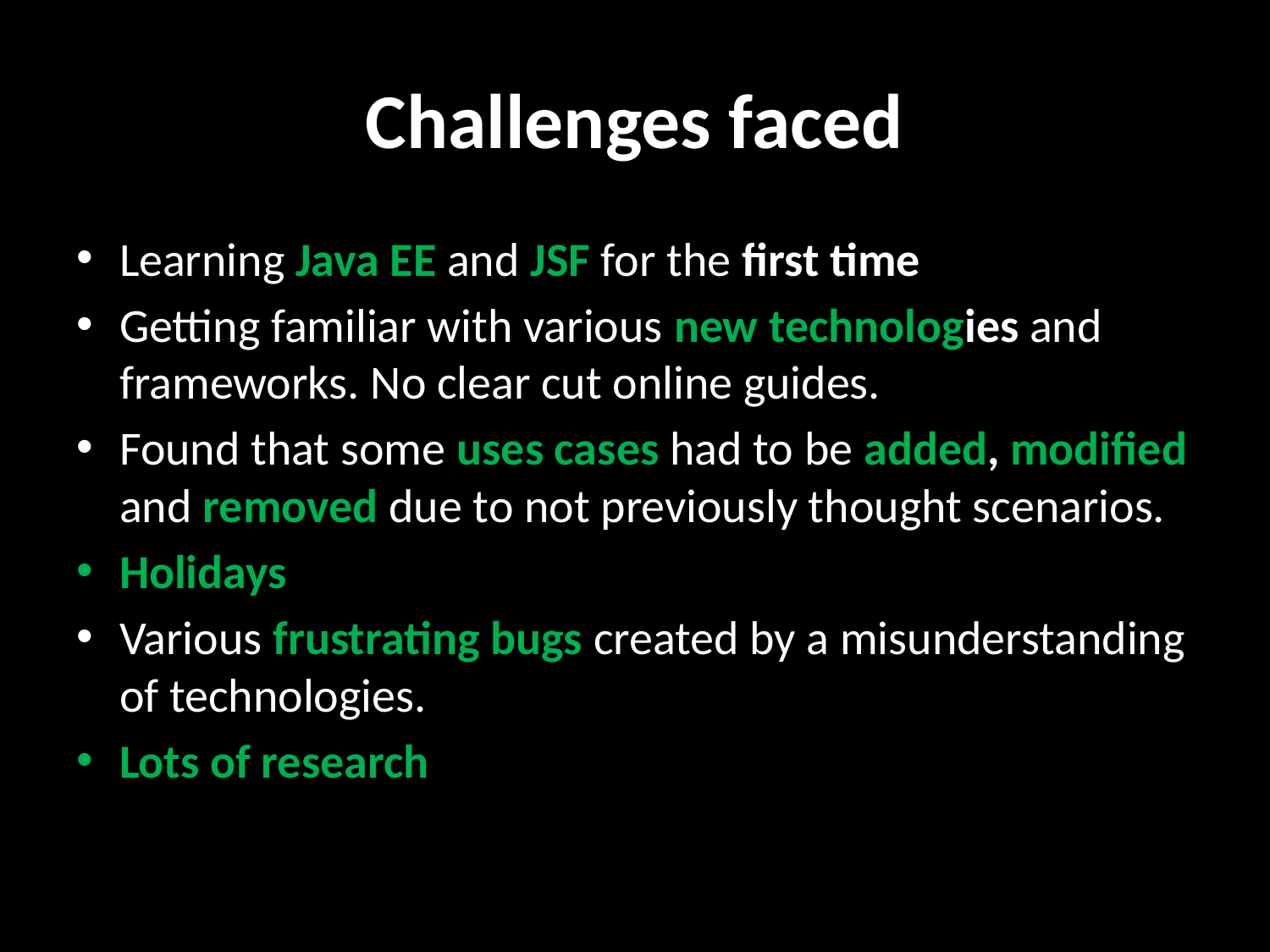

# Challenges faced
Learning Java EE and JSF for the first time
Getting familiar with various new technologies and frameworks. No clear cut online guides.
Found that some uses cases had to be added, modified and removed due to not previously thought scenarios.
Holidays
Various frustrating bugs created by a misunderstanding of technologies.
Lots of research